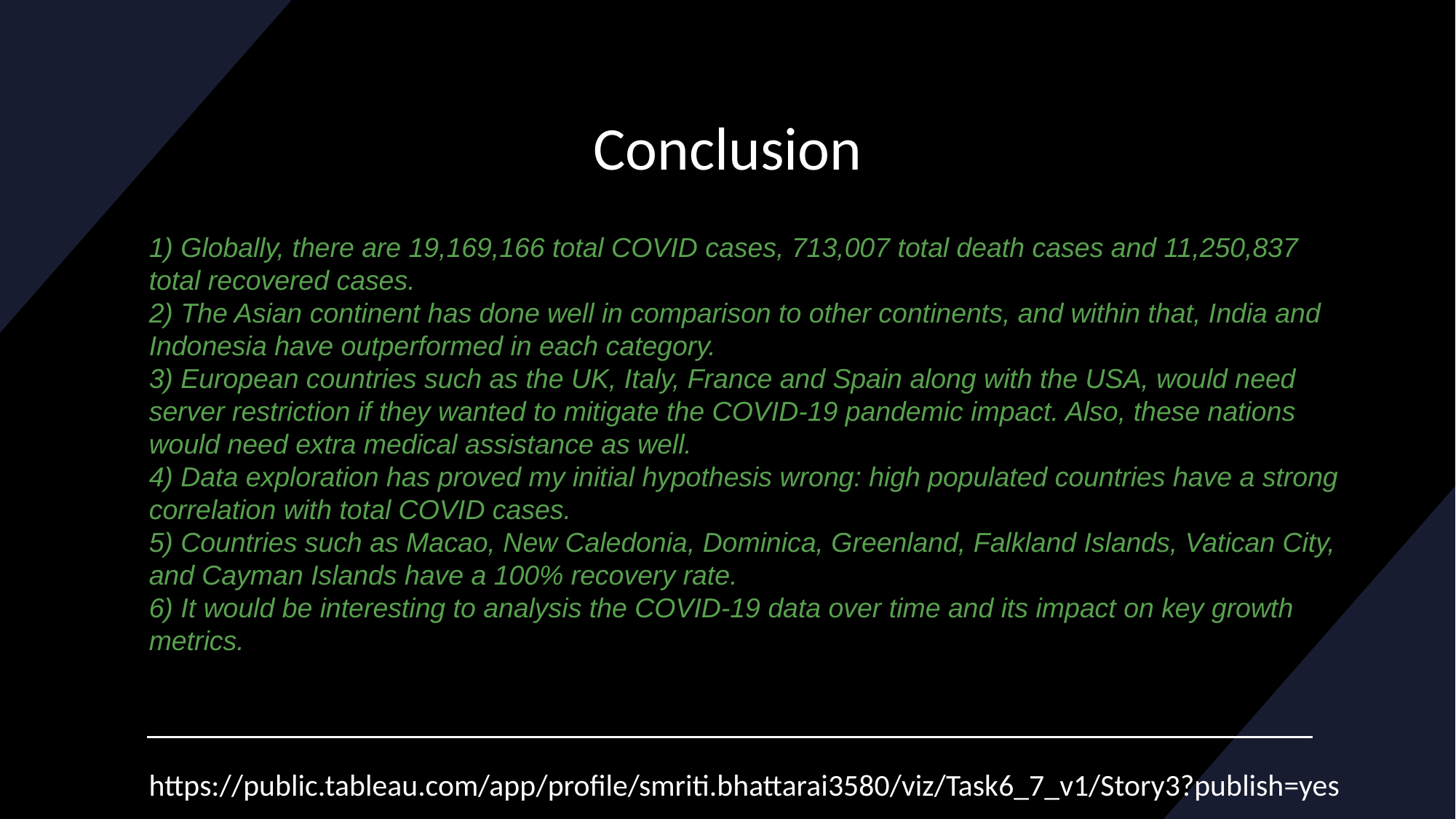

# Conclusion
1) Globally, there are 19,169,166 total COVID cases, 713,007 total death cases and 11,250,837 total recovered cases.
2) The Asian continent has done well in comparison to other continents, and within that, India and Indonesia have outperformed in each category.
3) European countries such as the UK, Italy, France and Spain along with the USA, would need server restriction if they wanted to mitigate the COVID-19 pandemic impact. Also, these nations would need extra medical assistance as well.
4) Data exploration has proved my initial hypothesis wrong: high populated countries have a strong correlation with total COVID cases.
5) Countries such as Macao, New Caledonia, Dominica, Greenland, Falkland Islands, Vatican City, and Cayman Islands have a 100% recovery rate.
6) It would be interesting to analysis the COVID-19 data over time and its impact on key growth metrics.
https://public.tableau.com/app/profile/smriti.bhattarai3580/viz/Task6_7_v1/Story3?publish=yes